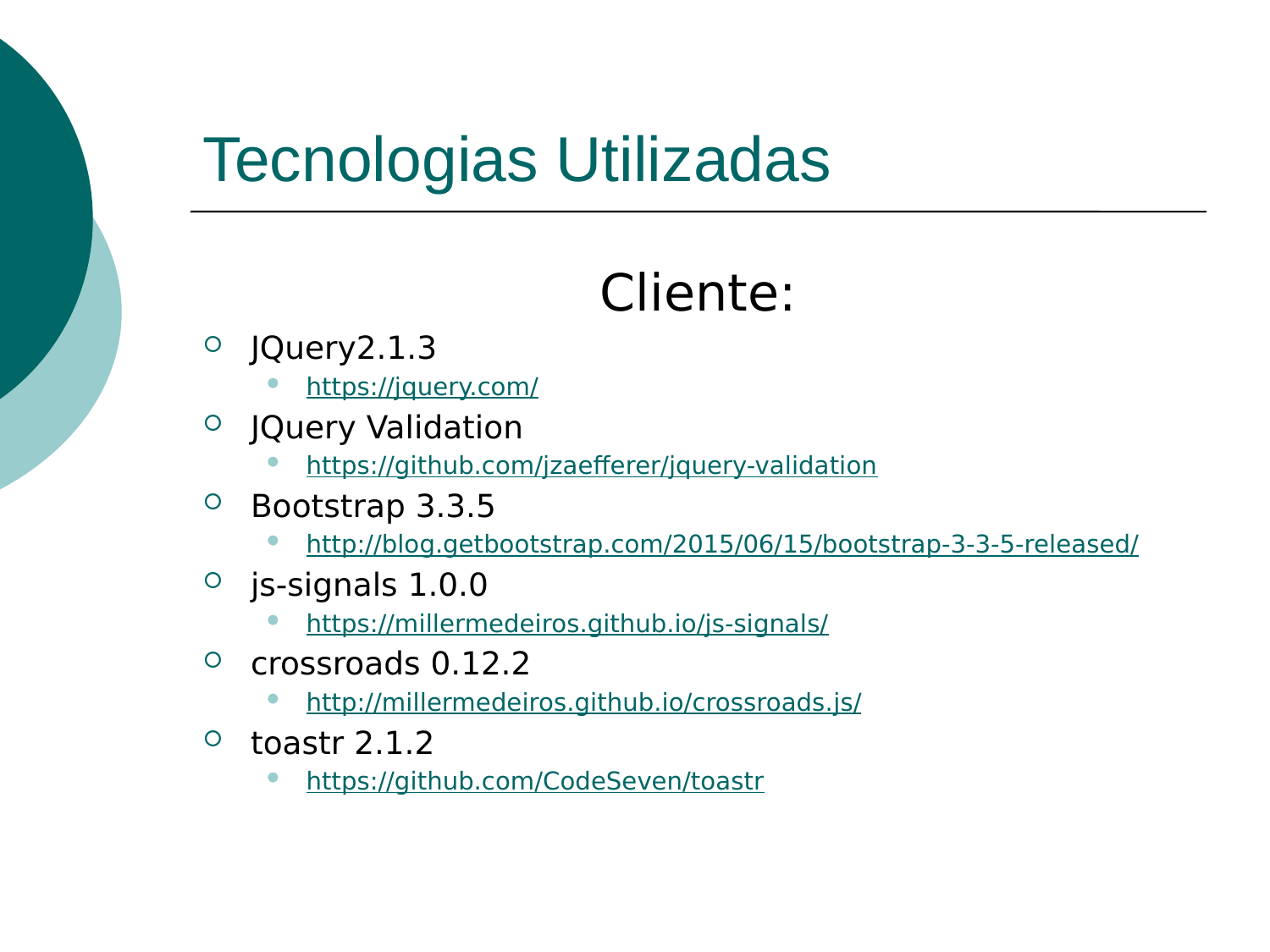

# Tecnologias Utilizadas
Cliente:
JQuery2.1.3
https://jquery.com/
JQuery Validation
https://github.com/jzaefferer/jquery-validation
Bootstrap 3.3.5
http://blog.getbootstrap.com/2015/06/15/bootstrap-3-3-5-released/
js-signals 1.0.0
https://millermedeiros.github.io/js-signals/
crossroads 0.12.2
http://millermedeiros.github.io/crossroads.js/
toastr 2.1.2
https://github.com/CodeSeven/toastr